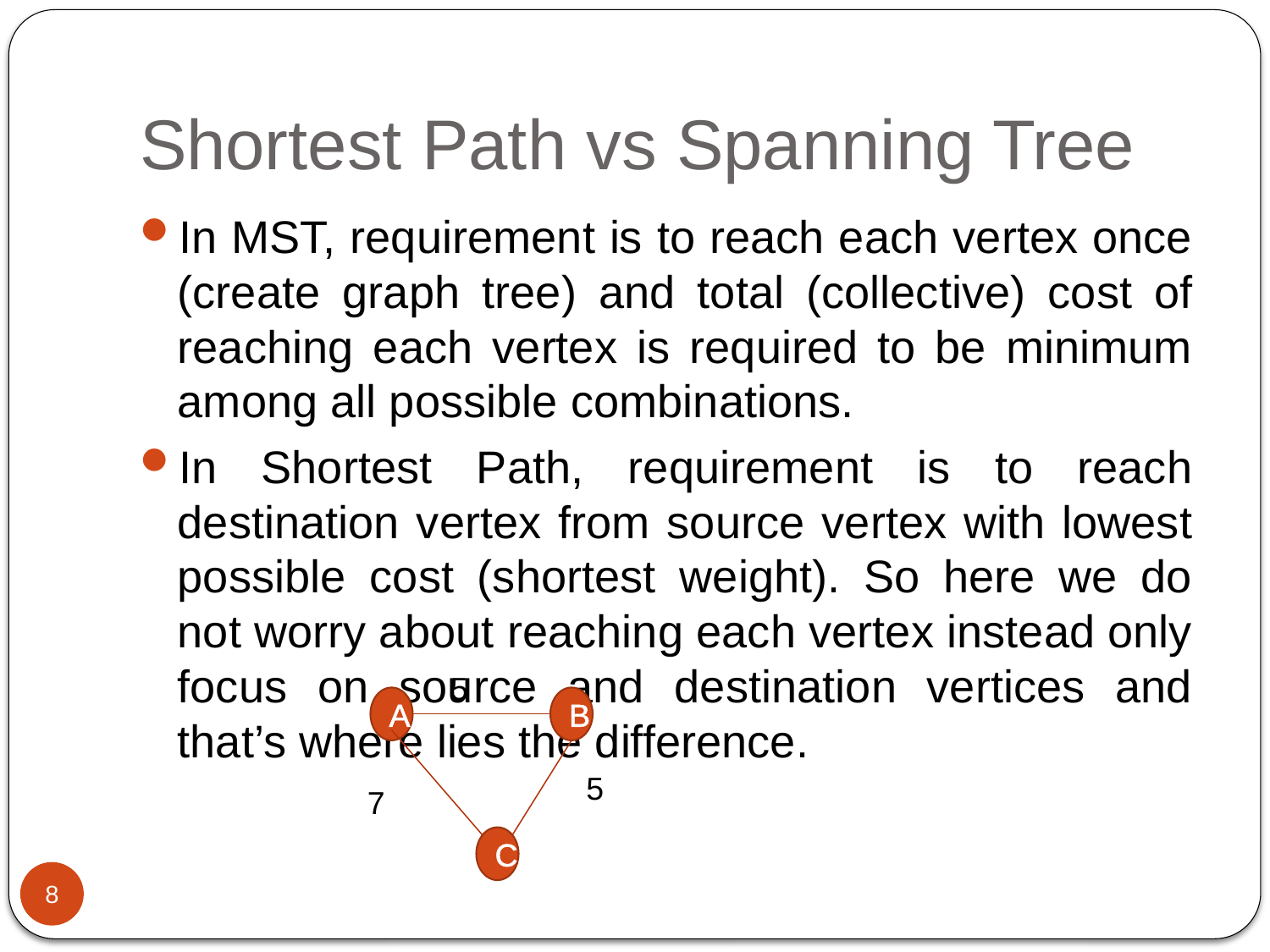

# Shortest Path vs Spanning Tree
In MST, requirement is to reach each vertex once (create graph tree) and total (collective) cost of reaching each vertex is required to be minimum among all possible combinations.
In Shortest Path, requirement is to reach destination vertex from source vertex with lowest possible cost (shortest weight). So here we do not worry about reaching each vertex instead only focus on source and destination vertices and that’s where lies the difference.

5
A
B
5
7
C
8